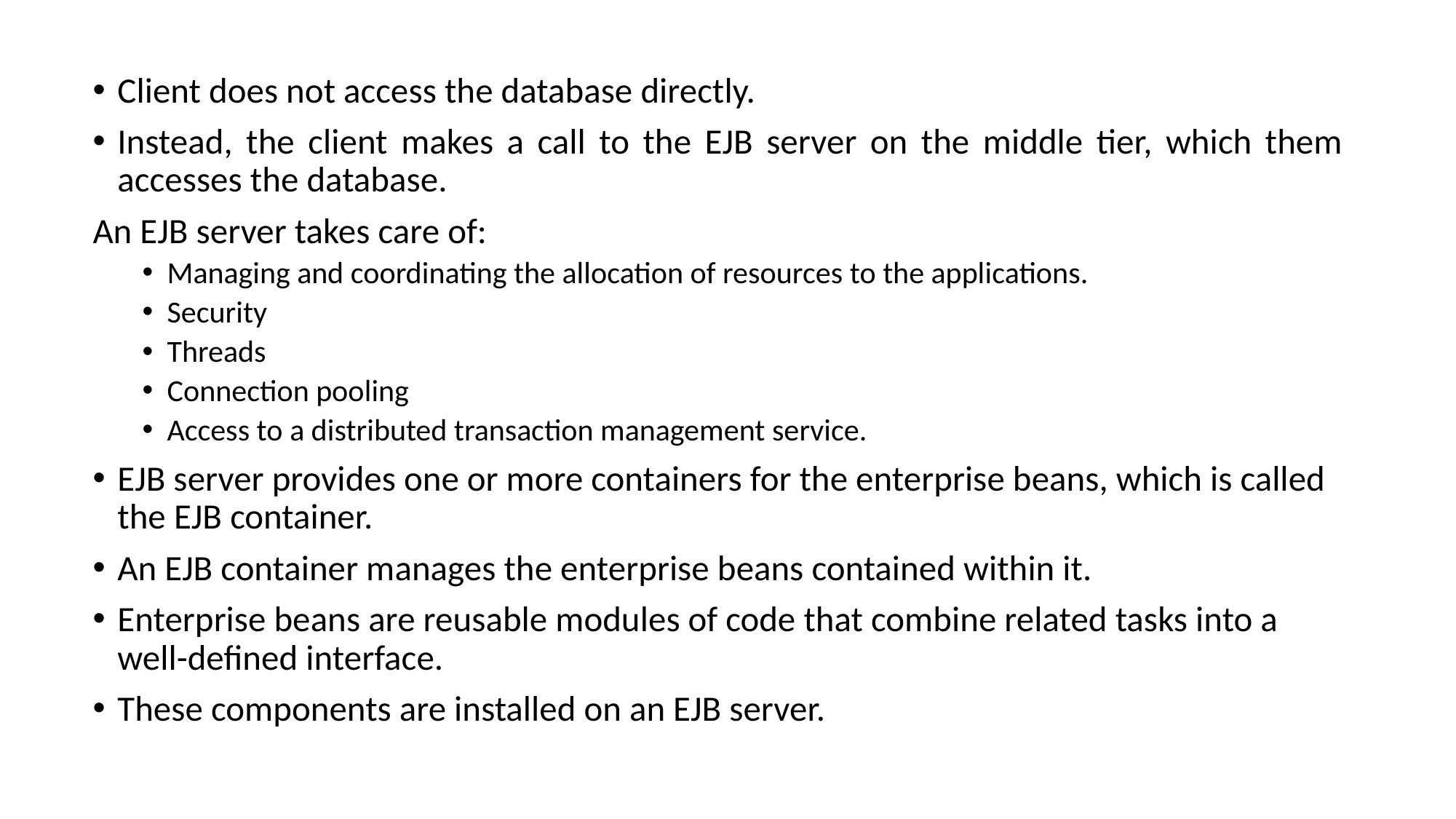

Client does not access the database directly.
Instead, the client makes a call to the EJB server on the middle tier, which them accesses the database.
An EJB server takes care of:
Managing and coordinating the allocation of resources to the applications.
Security
Threads
Connection pooling
Access to a distributed transaction management service.
EJB server provides one or more containers for the enterprise beans, which is called the EJB container.
An EJB container manages the enterprise beans contained within it.
Enterprise beans are reusable modules of code that combine related tasks into a well-defined interface.
These components are installed on an EJB server.